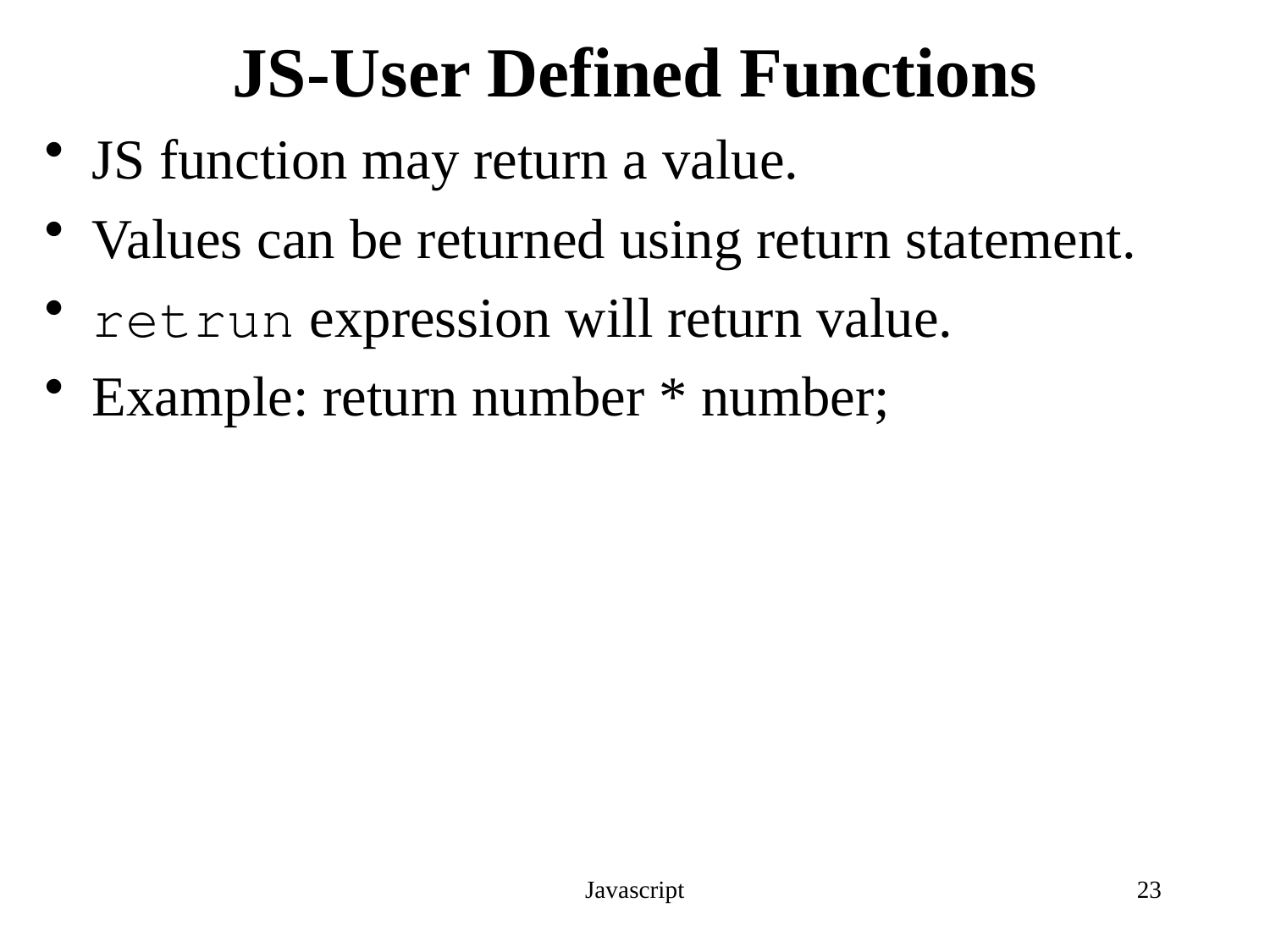

# JS-User Defined Functions
JS function may return a value.
Values can be returned using return statement.
retrun expression will return value.
Example: return number * number;
Javascript
23